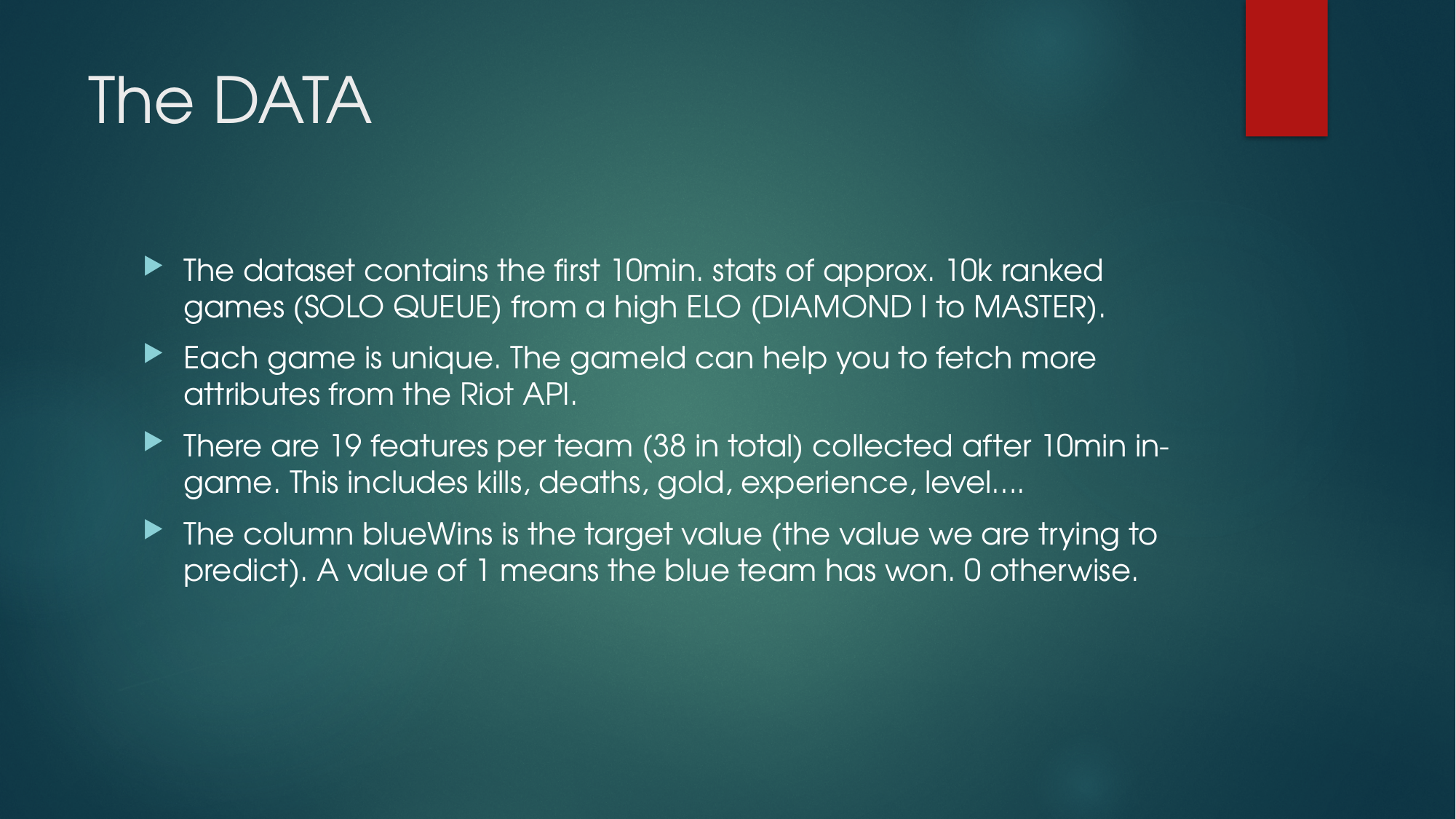

# The DATA
The dataset contains the first 10min. stats of approx. 10k ranked games (SOLO QUEUE) from a high ELO (DIAMOND I to MASTER).
Each game is unique. The gameId can help you to fetch more attributes from the Riot API.
There are 19 features per team (38 in total) collected after 10min in-game. This includes kills, deaths, gold, experience, level….
The column blueWins is the target value (the value we are trying to predict). A value of 1 means the blue team has won. 0 otherwise.